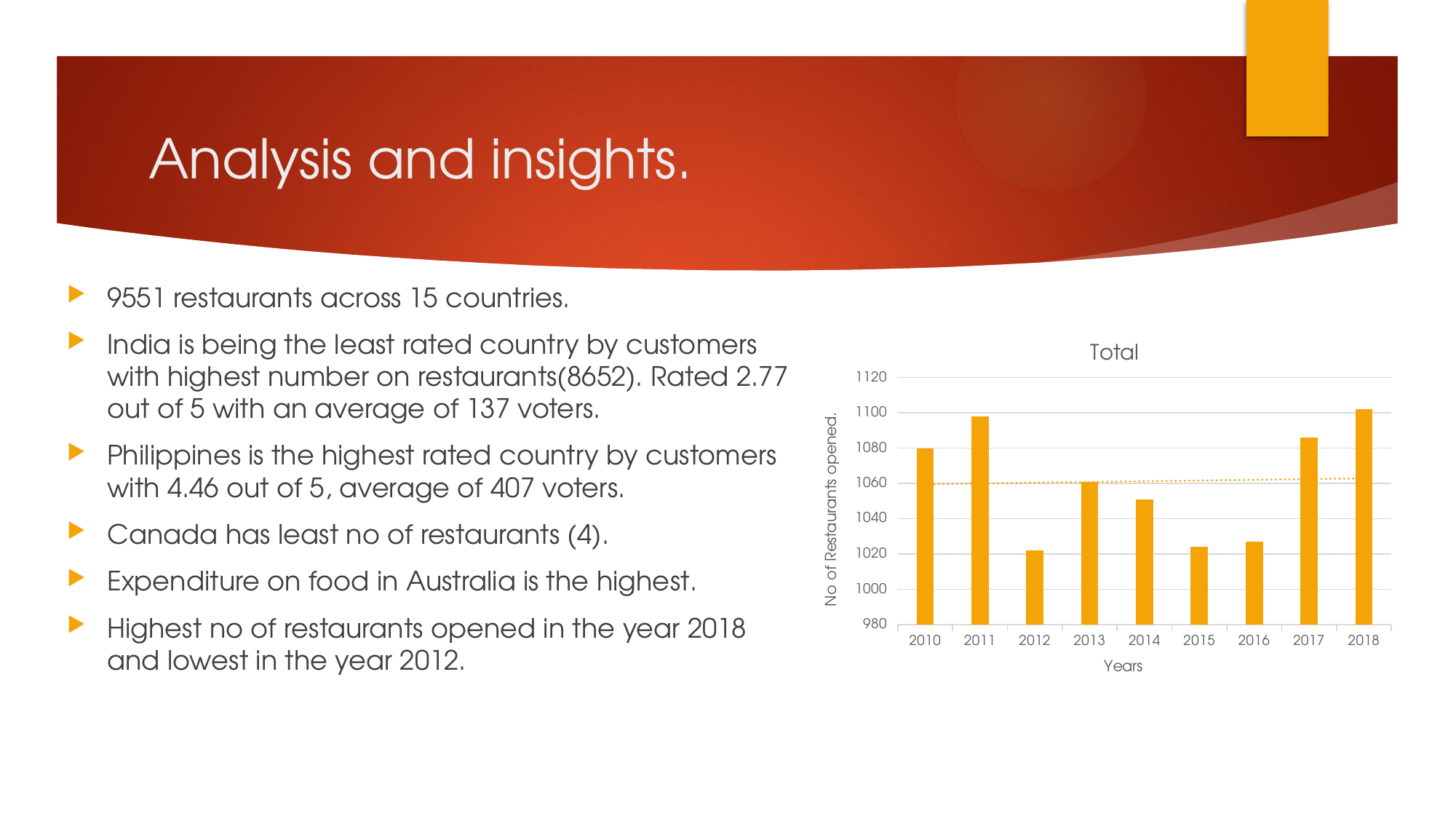

# Analysis and insights.
9551 restaurants across 15 countries.
India is being the least rated country by customers with highest number on restaurants(8652). Rated 2.77 out of 5 with an average of 137 voters.
Philippines is the highest rated country by customers with 4.46 out of 5, average of 407 voters.
Canada has least no of restaurants (4).
Expenditure on food in Australia is the highest.
Highest no of restaurants opened in the year 2018 and lowest in the year 2012.

### Chart:

| Category | Total |
|---|---|
| 2010 | 1080.0 |
| 2011 | 1098.0 |
| 2012 | 1022.0 |
| 2013 | 1061.0 |
| 2014 | 1051.0 |
| 2015 | 1024.0 |
| 2016 | 1027.0 |
| 2017 | 1086.0 |
| 2018 | 1102.0 |